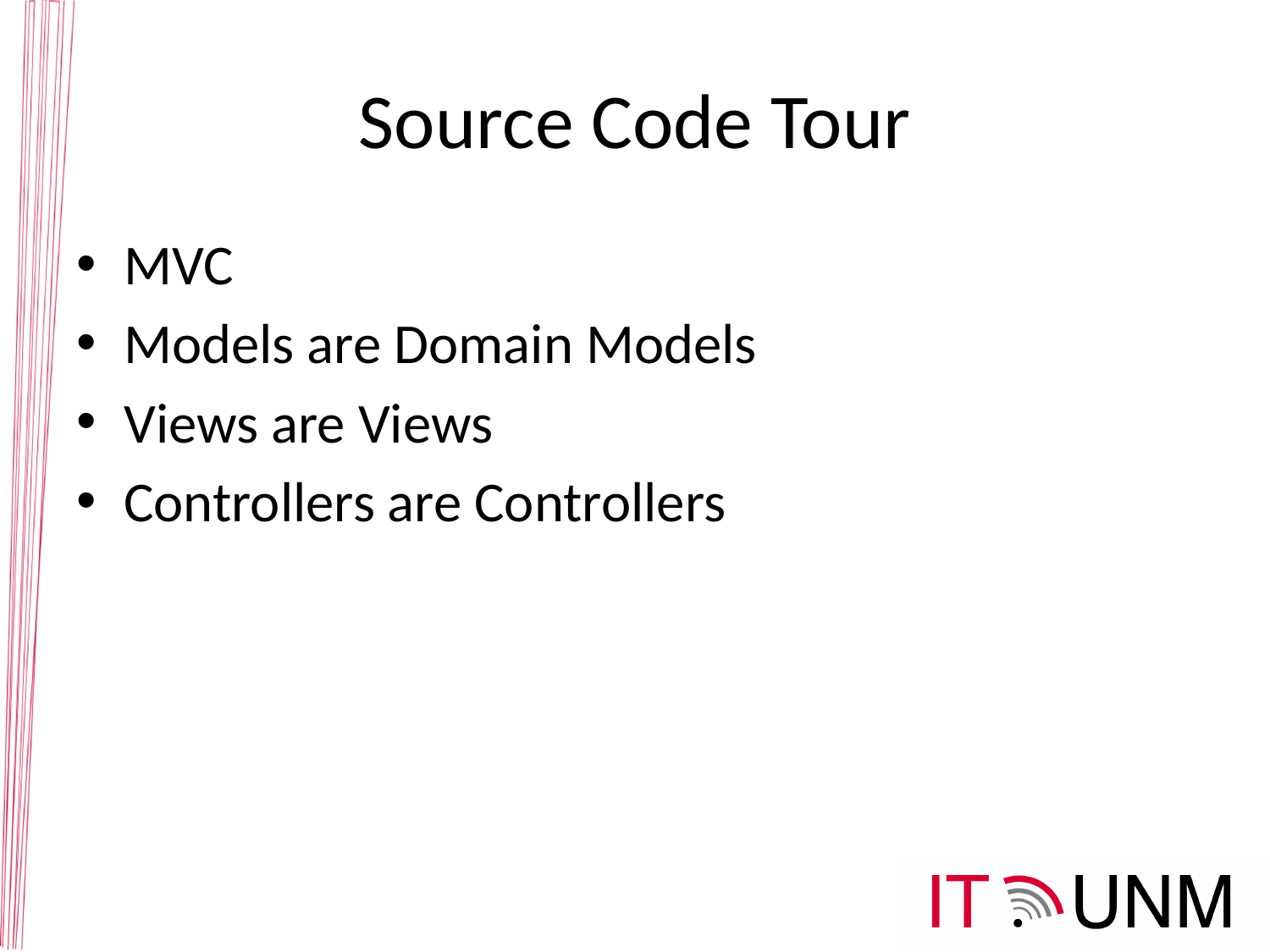

# Source Code Tour
MVC
Models are Domain Models
Views are Views
Controllers are Controllers